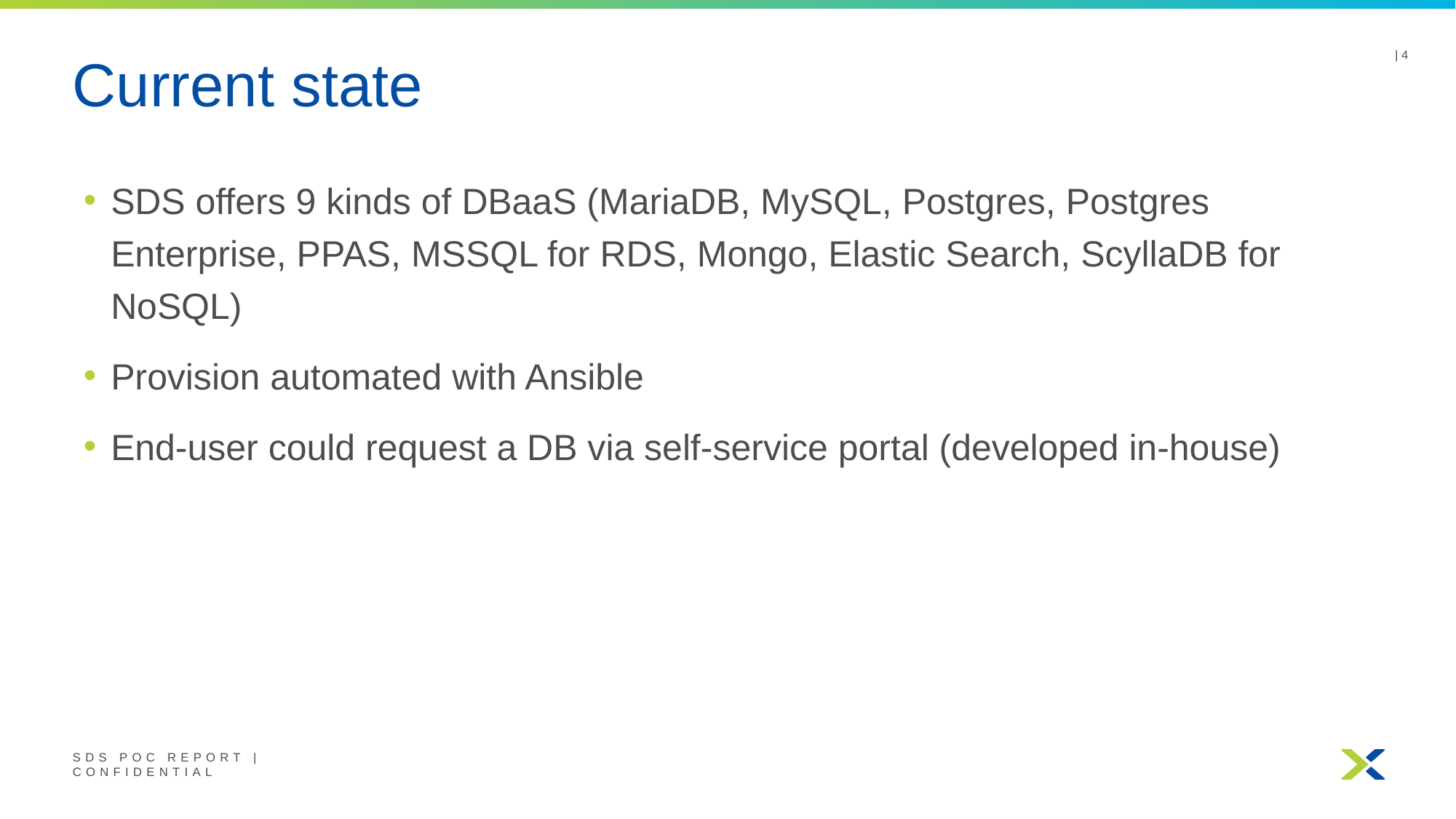

# Current state
| 4
SDS offers 9 kinds of DBaaS (MariaDB, MySQL, Postgres, Postgres Enterprise, PPAS, MSSQL for RDS, Mongo, Elastic Search, ScyllaDB for NoSQL)
Provision automated with Ansible
End-user could request a DB via self-service portal (developed in-house)

SDS POC Report | Confidential